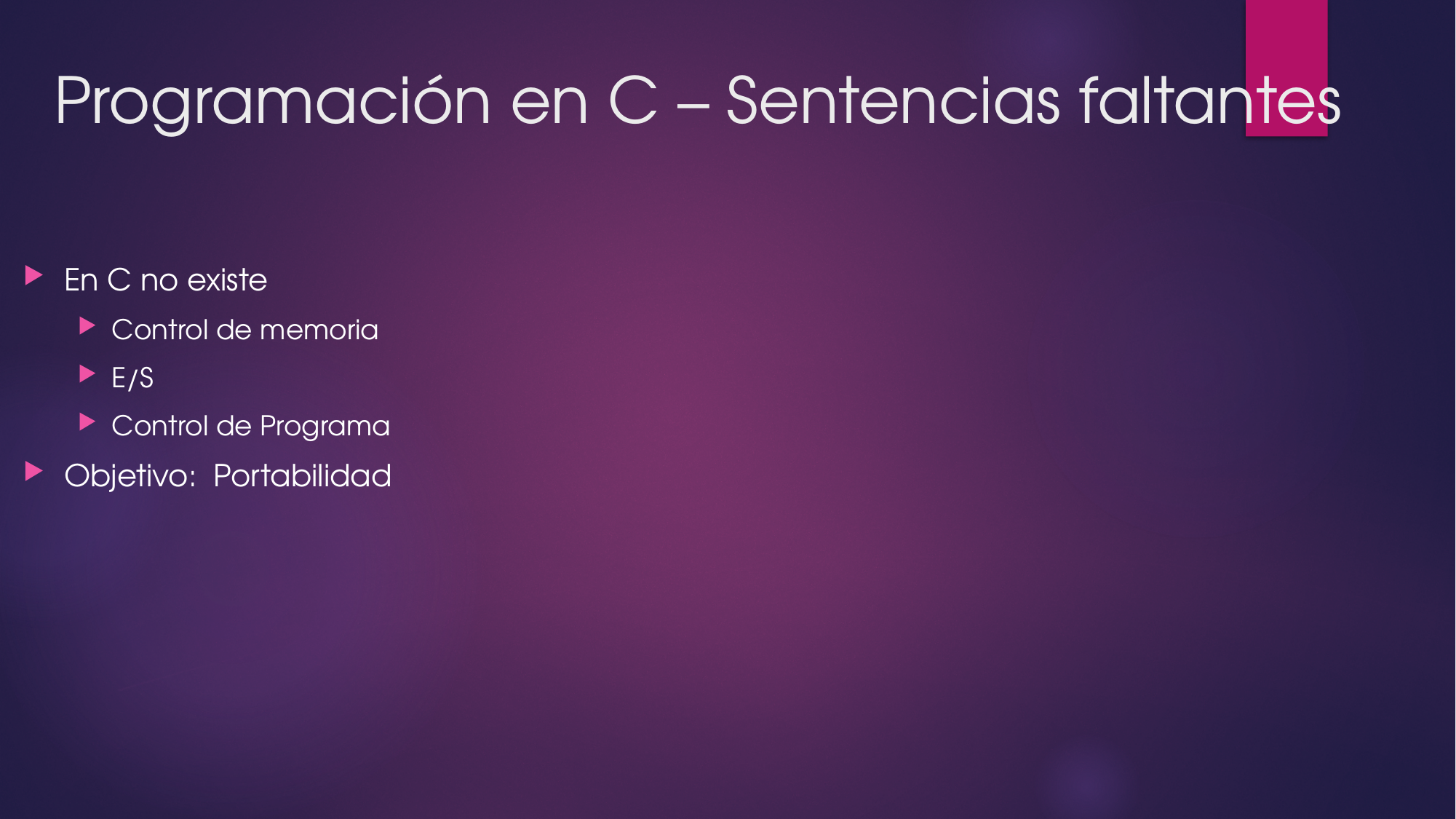

# Programación en C – Sentencias faltantes
En C no existe
Control de memoria
E/S
Control de Programa
Objetivo:  Portabilidad